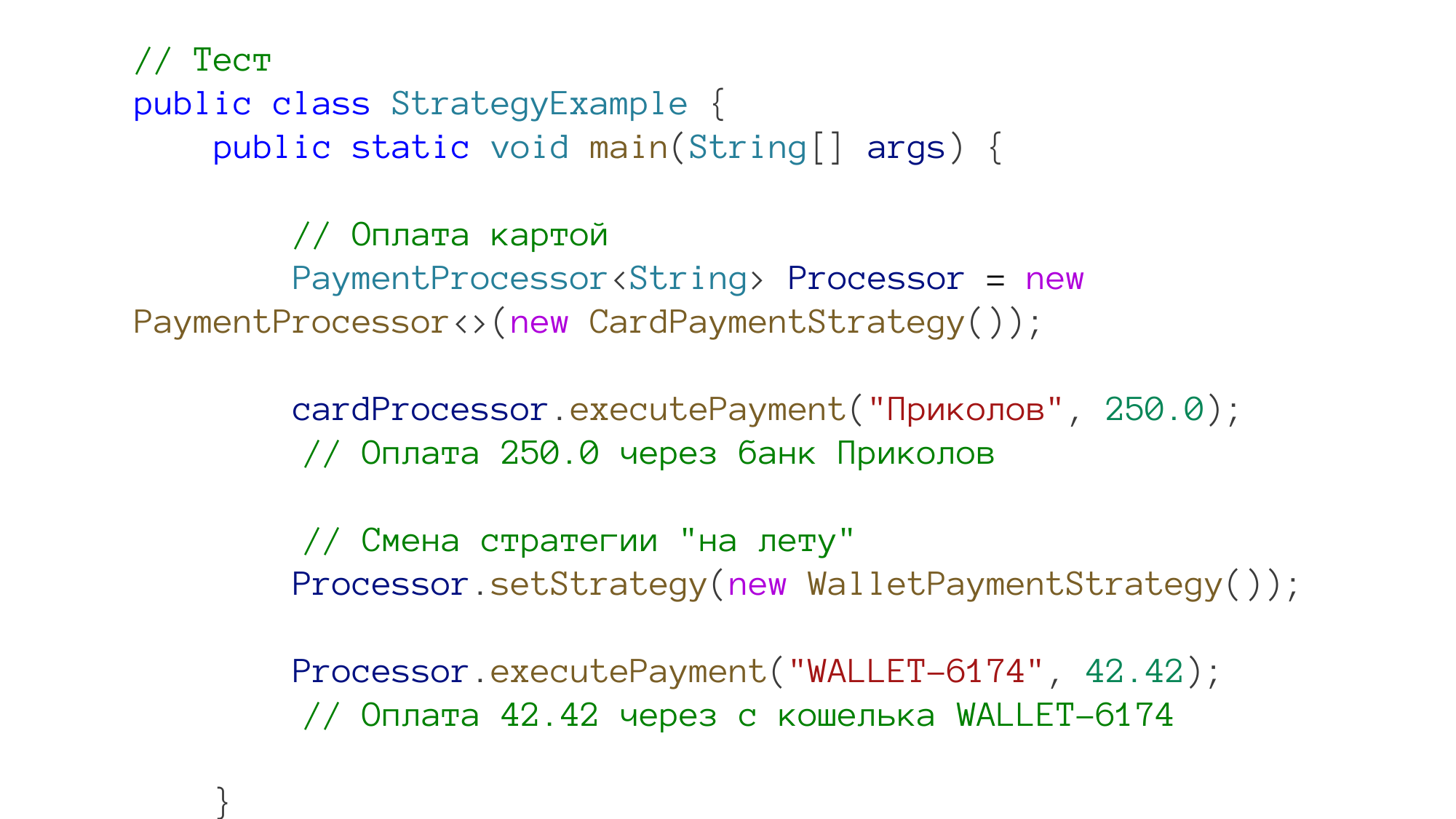

// Тест
public class StrategyExample {
    public static void main(String[] args) {
       
        // Оплата картой
        PaymentProcessor<String> Processor = new PaymentProcessor<>(new CardPaymentStrategy());

        cardProcessor.executePayment("Приколов", 250.0);
	   // Оплата 250.0 через банк Приколов

	   // Смена стратегии "на лету"
        Processor.setStrategy(new WalletPaymentStrategy());

        Processor.executePayment("WALLET-6174", 42.42);
	   // Оплата 42.42 через с кошелька WALLET-6174

    }
}